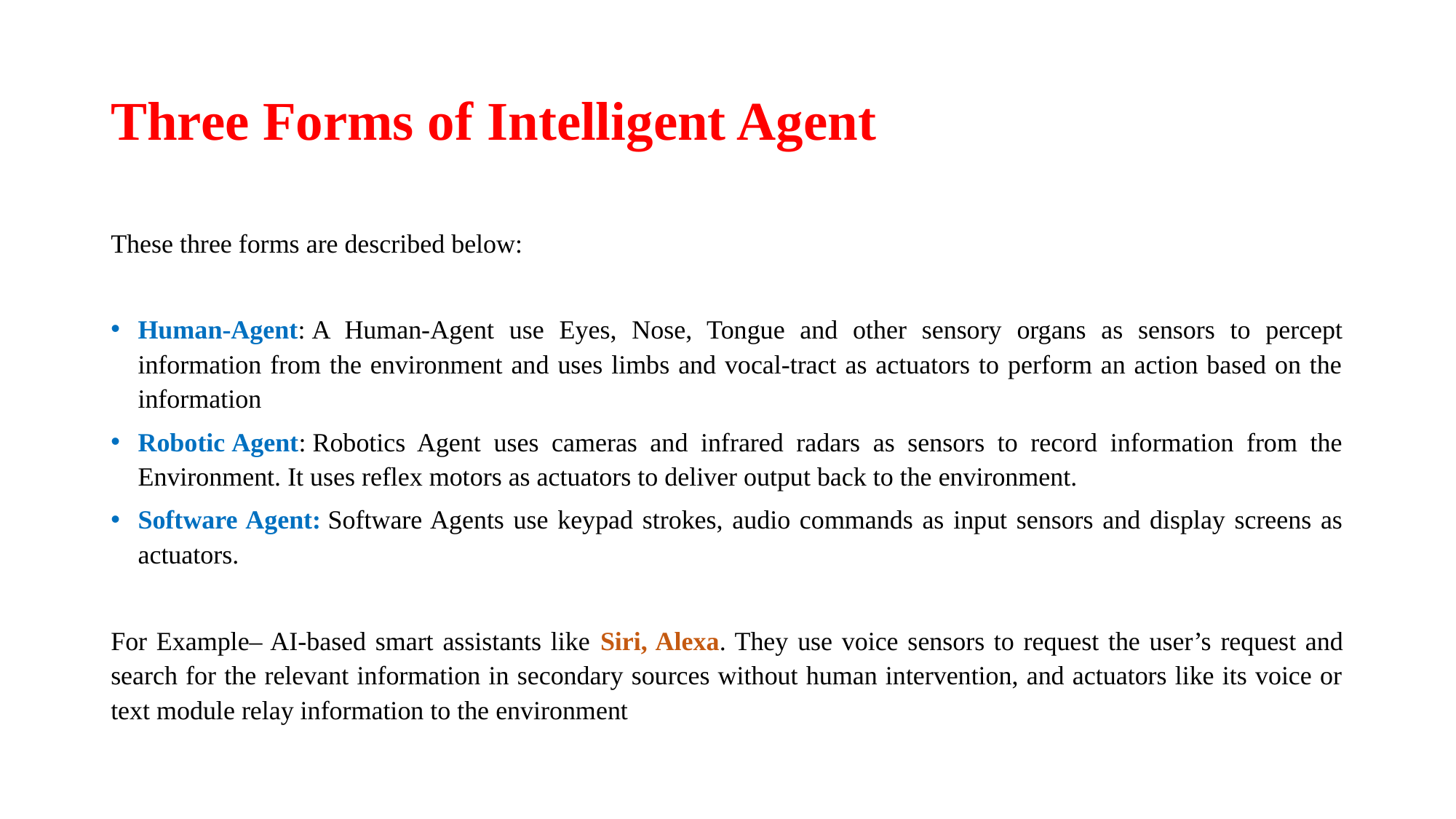

# Three Forms of Intelligent Agent
These three forms are described below:

Human-Agent: A Human-Agent use Eyes, Nose, Tongue and other sensory organs as sensors to percept information from the environment and uses limbs and vocal-tract as actuators to perform an action based on the information
Robotic Agent: Robotics Agent uses cameras and infrared radars as sensors to record information from the Environment. It uses reflex motors as actuators to deliver output back to the environment.
Software Agent: Software Agents use keypad strokes, audio commands as input sensors and display screens as actuators.

For Example– AI-based smart assistants like Siri, Alexa. They use voice sensors to request the user’s request and search for the relevant information in secondary sources without human intervention, and actuators like its voice or text module relay information to the environment